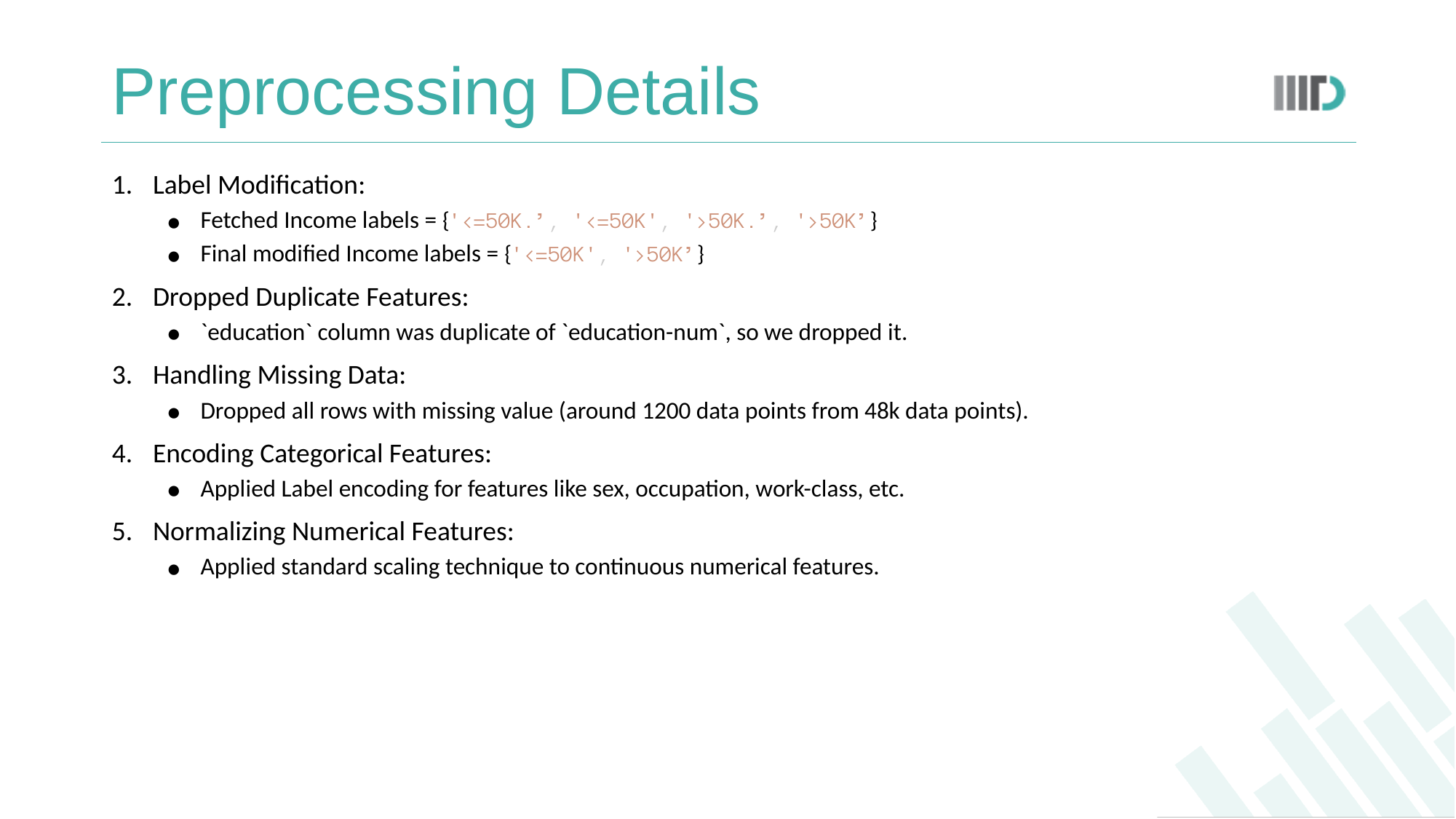

# Preprocessing Details
Label Modification:
Fetched Income labels = {'<=50K.’, '<=50K', '>50K.’, '>50K’}
Final modified Income labels = {'<=50K', '>50K’}
Dropped Duplicate Features:
`education` column was duplicate of `education-num`, so we dropped it.
Handling Missing Data:
Dropped all rows with missing value (around 1200 data points from 48k data points).
Encoding Categorical Features:
Applied Label encoding for features like sex, occupation, work-class, etc.
Normalizing Numerical Features:
Applied standard scaling technique to continuous numerical features.